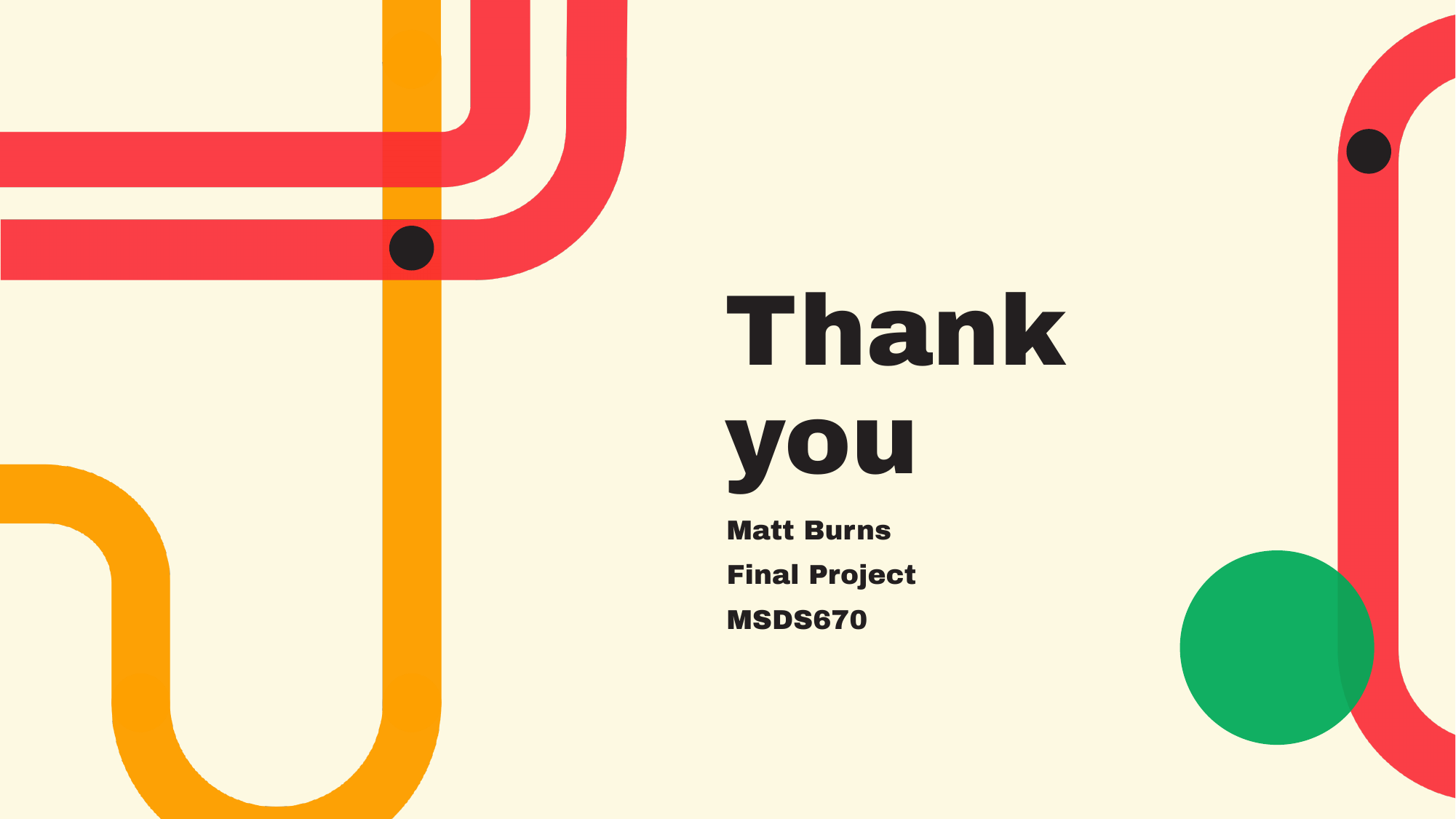

# Thank you
Matt Burns
Final Project
MSDS670